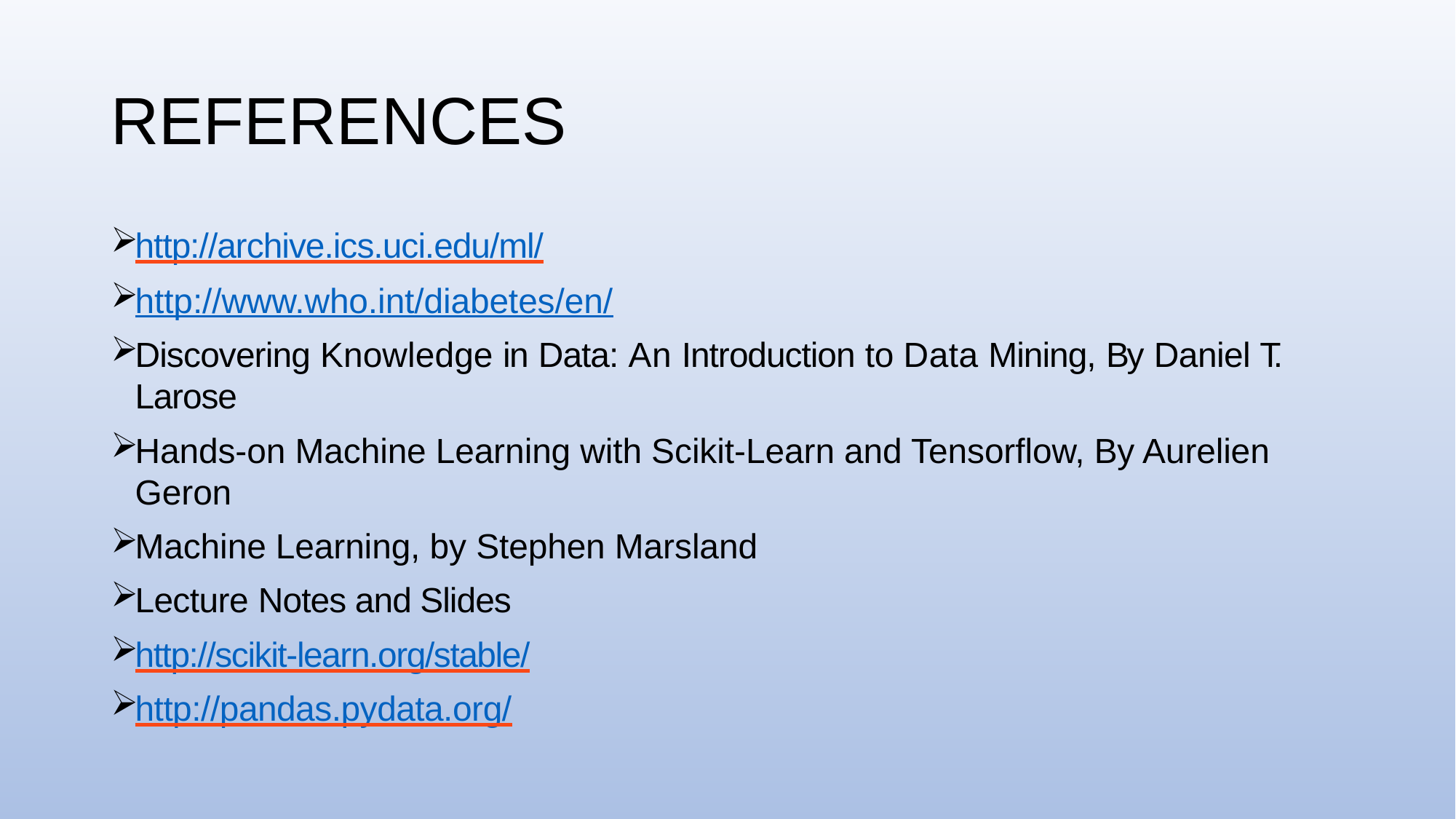

# REFERENCES
http://archive.ics.uci.edu/ml/
http://www.who.int/diabetes/en/
Discovering Knowledge in Data: An Introduction to Data Mining, By Daniel T. Larose
Hands-on Machine Learning with Scikit-Learn and Tensorflow, By Aurelien Geron
Machine Learning, by Stephen Marsland
Lecture Notes and Slides
http://scikit-learn.org/stable/
http://pandas.pydata.org/